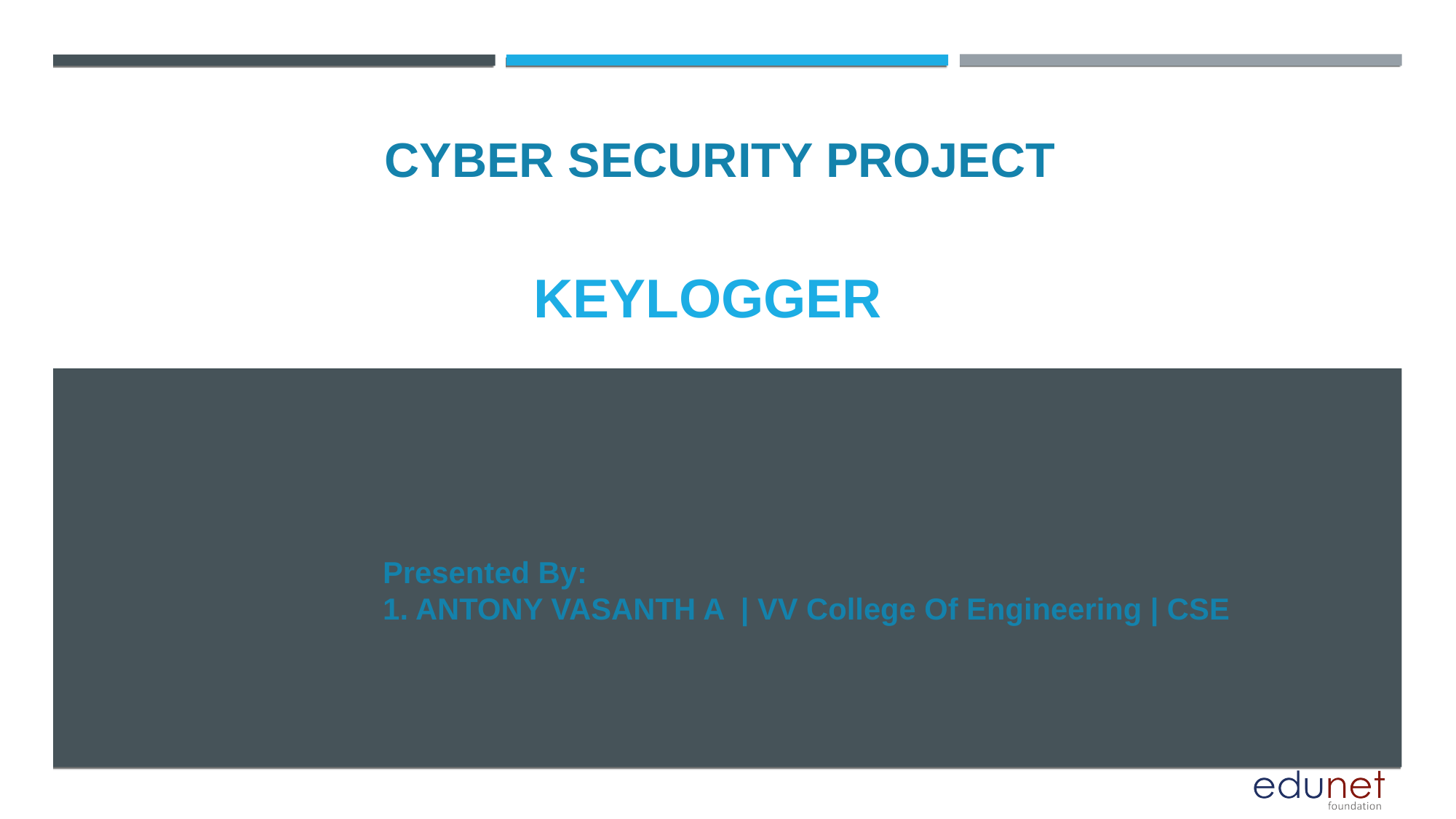

CYBER SECURITY PROJECT
KEYLOGGER
Presented By:
1. ANTONY VASANTH A  | VV College Of Engineering | CSE